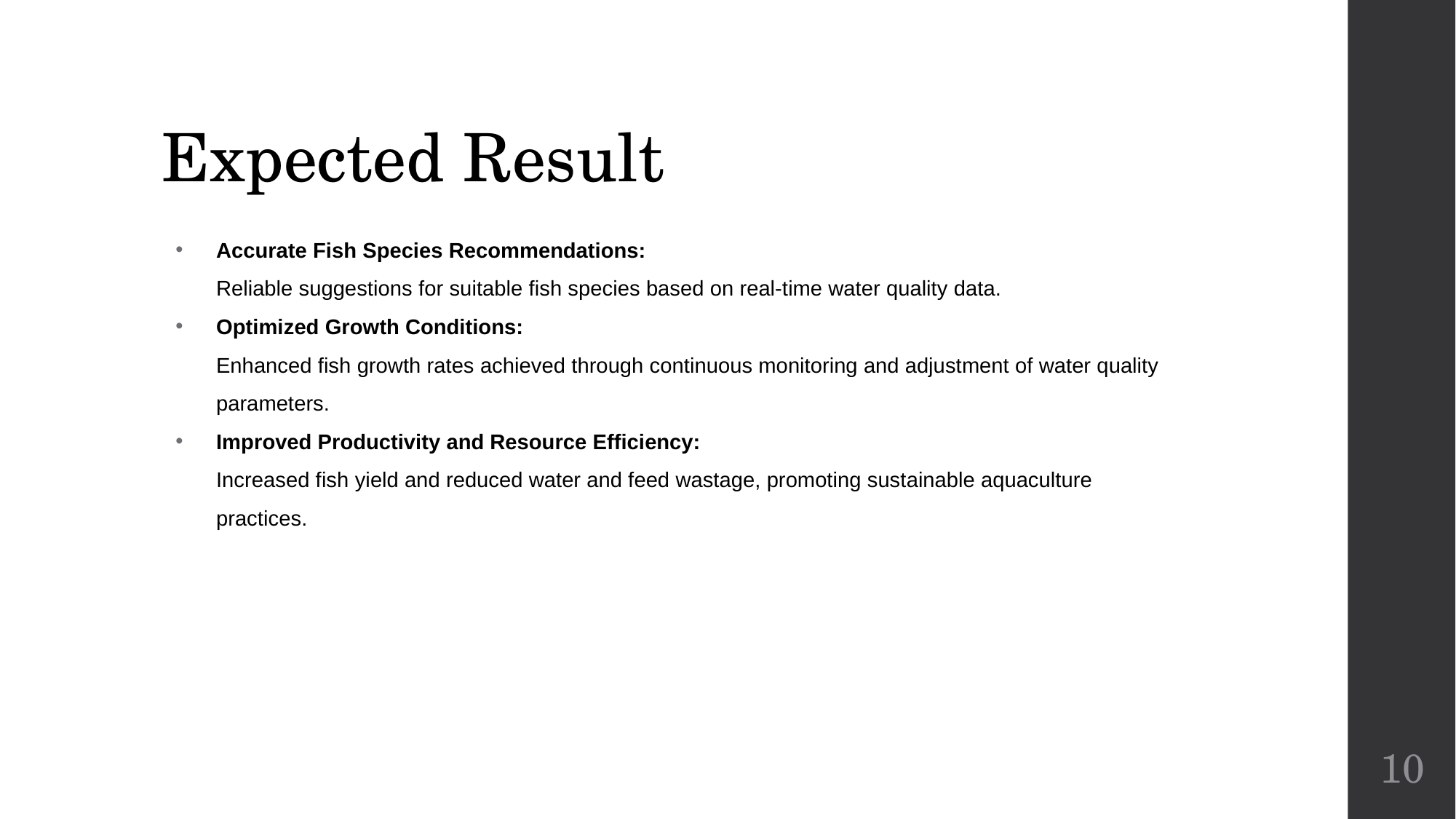

# Expected Result
Accurate Fish Species Recommendations:
Reliable suggestions for suitable fish species based on real-time water quality data.
Optimized Growth Conditions:
Enhanced fish growth rates achieved through continuous monitoring and adjustment of water quality parameters.
Improved Productivity and Resource Efficiency:
Increased fish yield and reduced water and feed wastage, promoting sustainable aquaculture practices.

10